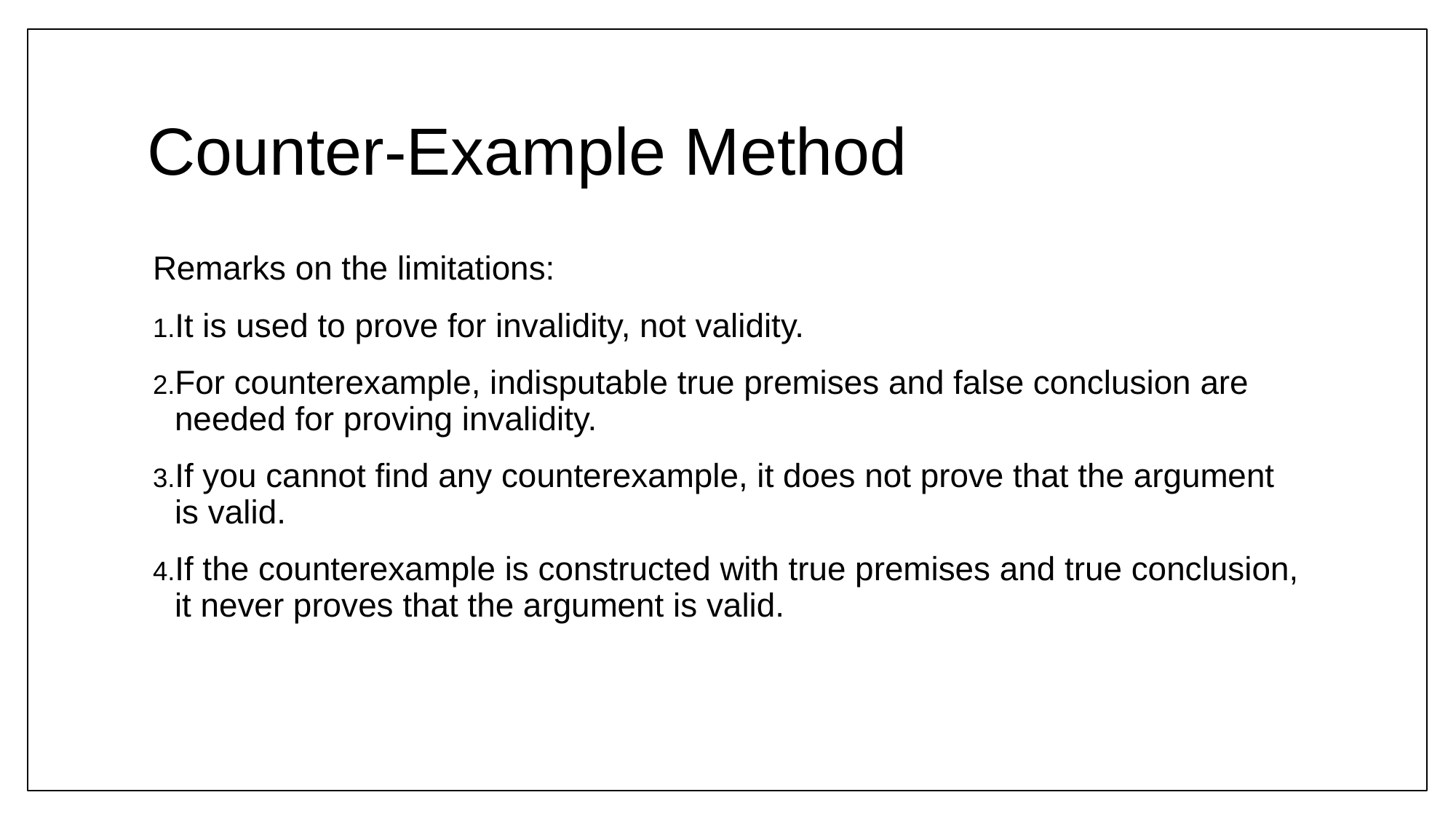

# Counter-Example Method
Remarks on the limitations:
It is used to prove for invalidity, not validity.
For counterexample, indisputable true premises and false conclusion are needed for proving invalidity.
If you cannot find any counterexample, it does not prove that the argument is valid.
If the counterexample is constructed with true premises and true conclusion, it never proves that the argument is valid.